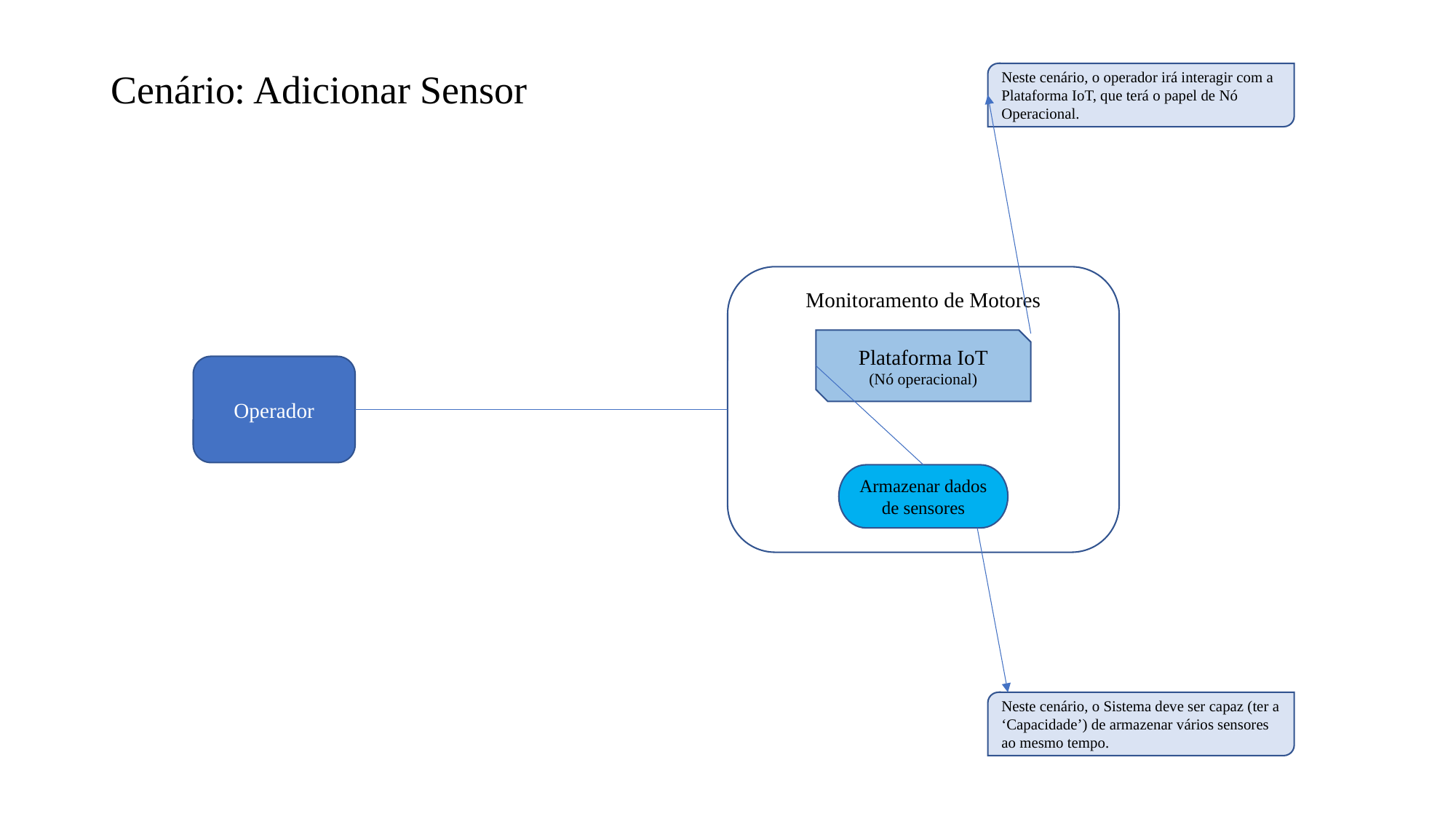

# Cenário: Adicionar Sensor
Neste cenário, o operador irá interagir com a Plataforma IoT, que terá o papel de Nó Operacional.
Monitoramento de Motores
Plataforma IoT
(Nó operacional)
Operador
Armazenar dados de sensores
Neste cenário, o Sistema deve ser capaz (ter a ‘Capacidade’) de armazenar vários sensores ao mesmo tempo.